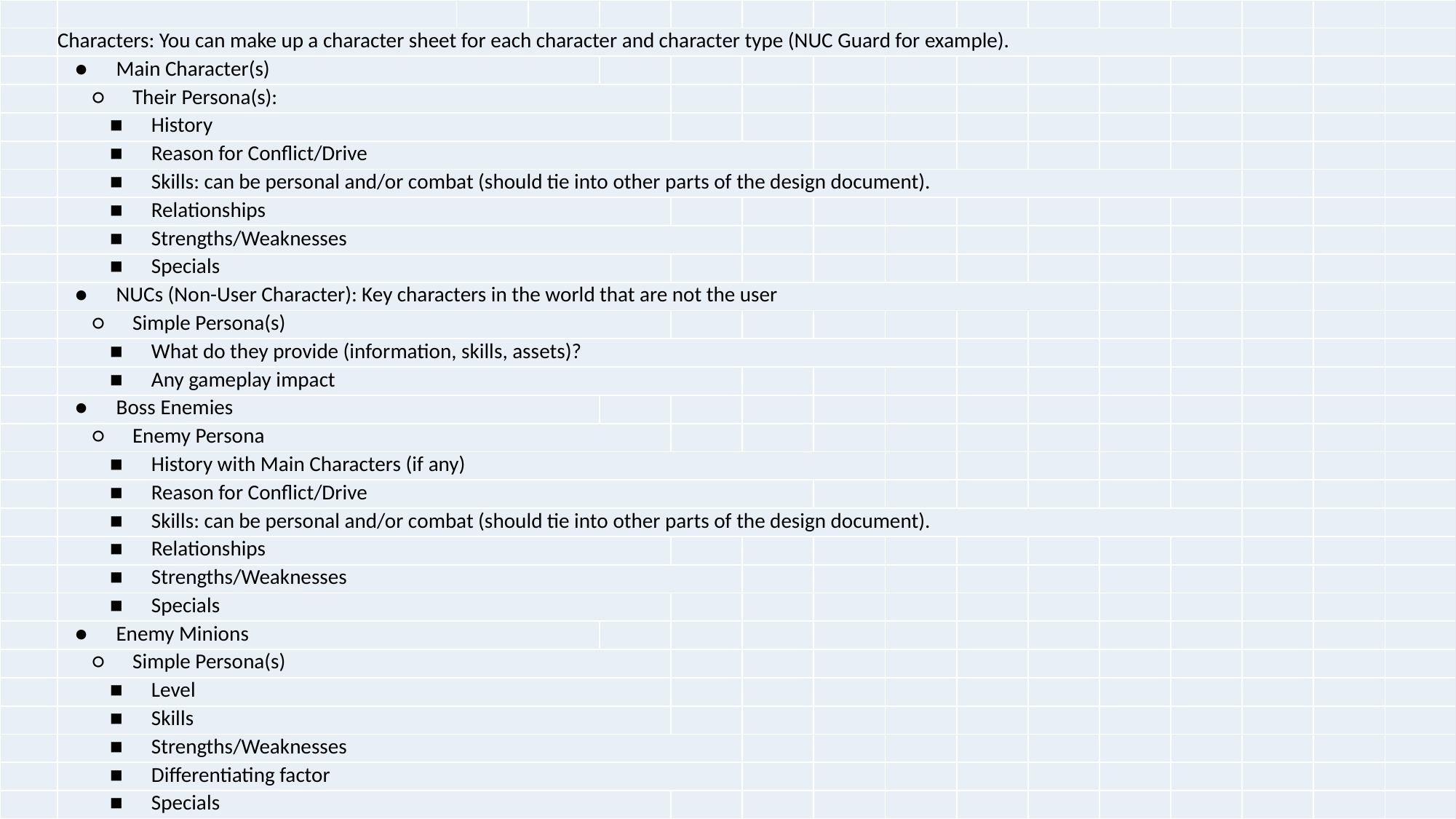

|  |  |  |  |  |  |  |  |  |  |  |  |  |  |  |  |
| --- | --- | --- | --- | --- | --- | --- | --- | --- | --- | --- | --- | --- | --- | --- | --- |
|  | Characters: You can make up a character sheet for each character and character type (NUC Guard for example). |  |  |  |  |  |  |  |  |  |  |  |  |  |  |
|  | ●      Main Character(s) |  |  |  |  |  |  |  |  |  |  |  |  |  |  |
|  | ○      Their Persona(s): |  |  |  |  |  |  |  |  |  |  |  |  |  |  |
|  | ■      History |  |  |  |  |  |  |  |  |  |  |  |  |  |  |
|  | ■      Reason for Conflict/Drive |  |  |  |  |  |  |  |  |  |  |  |  |  |  |
|  | ■      Skills: can be personal and/or combat (should tie into other parts of the design document). |  |  |  |  |  |  |  |  |  |  |  |  |  |  |
|  | ■      Relationships |  |  |  |  |  |  |  |  |  |  |  |  |  |  |
|  | ■      Strengths/Weaknesses |  |  |  |  |  |  |  |  |  |  |  |  |  |  |
|  | ■      Specials |  |  |  |  |  |  |  |  |  |  |  |  |  |  |
|  | ●      NUCs (Non-User Character): Key characters in the world that are not the user |  |  |  |  |  |  |  |  |  |  |  |  |  |  |
|  | ○      Simple Persona(s) |  |  |  |  |  |  |  |  |  |  |  |  |  |  |
|  | ■      What do they provide (information, skills, assets)? |  |  |  |  |  |  |  |  |  |  |  |  |  |  |
|  | ■      Any gameplay impact |  |  |  |  |  |  |  |  |  |  |  |  |  |  |
|  | ●      Boss Enemies |  |  |  |  |  |  |  |  |  |  |  |  |  |  |
|  | ○      Enemy Persona |  |  |  |  |  |  |  |  |  |  |  |  |  |  |
|  | ■      History with Main Characters (if any) |  |  |  |  |  |  |  |  |  |  |  |  |  |  |
|  | ■      Reason for Conflict/Drive |  |  |  |  |  |  |  |  |  |  |  |  |  |  |
|  | ■      Skills: can be personal and/or combat (should tie into other parts of the design document). |  |  |  |  |  |  |  |  |  |  |  |  |  |  |
|  | ■      Relationships |  |  |  |  |  |  |  |  |  |  |  |  |  |  |
|  | ■      Strengths/Weaknesses |  |  |  |  |  |  |  |  |  |  |  |  |  |  |
|  | ■      Specials |  |  |  |  |  |  |  |  |  |  |  |  |  |  |
|  | ●      Enemy Minions |  |  |  |  |  |  |  |  |  |  |  |  |  |  |
|  | ○      Simple Persona(s) |  |  |  |  |  |  |  |  |  |  |  |  |  |  |
|  | ■      Level |  |  |  |  |  |  |  |  |  |  |  |  |  |  |
|  | ■      Skills |  |  |  |  |  |  |  |  |  |  |  |  |  |  |
|  | ■      Strengths/Weaknesses |  |  |  |  |  |  |  |  |  |  |  |  |  |  |
|  | ■      Differentiating factor |  |  |  |  |  |  |  |  |  |  |  |  |  |  |
|  | ■      Specials |  |  |  |  |  |  |  |  |  |  |  |  |  |  |
Design Docs Process: Simple Action Loop